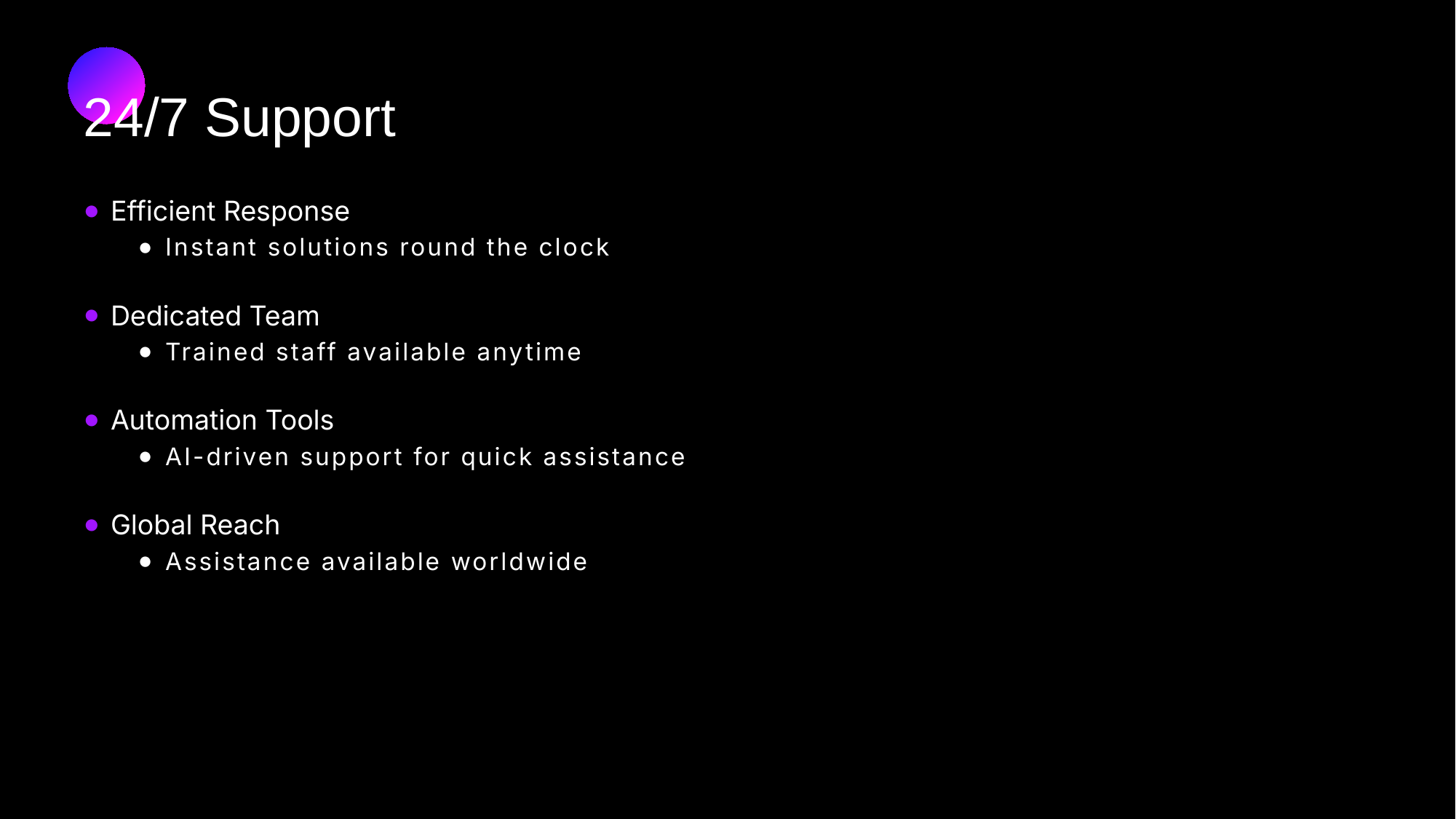

24/7 Support
Efficient Response
Instant solutions round the clock
Dedicated Team
Trained staff available anytime
Automation Tools
AI-driven support for quick assistance
Global Reach
Assistance available worldwide